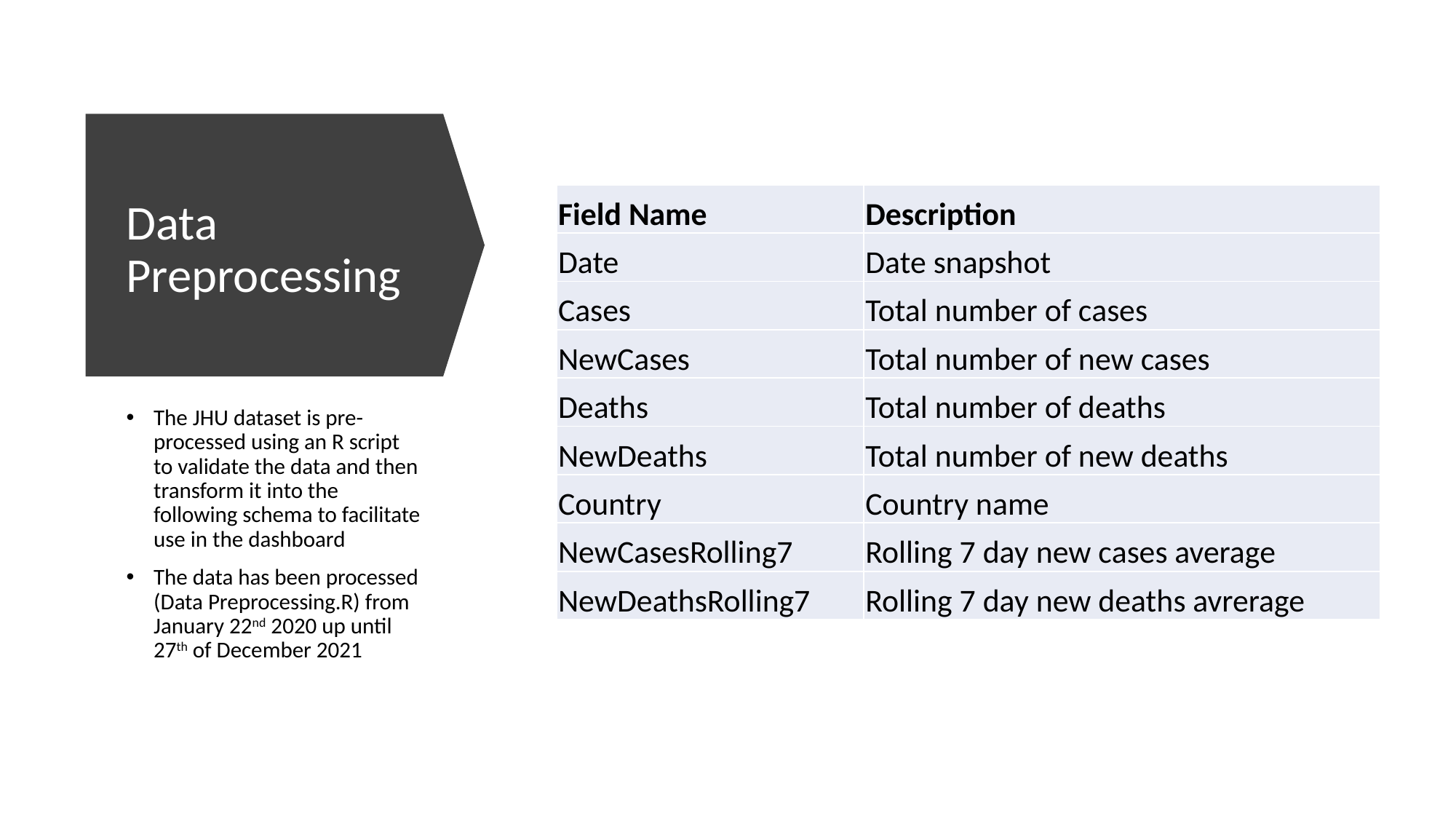

# Data Preprocessing
| Field Name | Description |
| --- | --- |
| Date | Date snapshot |
| Cases | Total number of cases |
| NewCases | Total number of new cases |
| Deaths | Total number of deaths |
| NewDeaths | Total number of new deaths |
| Country | Country name |
| NewCasesRolling7 | Rolling 7 day new cases average |
| NewDeathsRolling7 | Rolling 7 day new deaths avrerage |
The JHU dataset is pre-processed using an R script to validate the data and then transform it into the following schema to facilitate use in the dashboard
The data has been processed (Data Preprocessing.R) from January 22nd 2020 up until 27th of December 2021